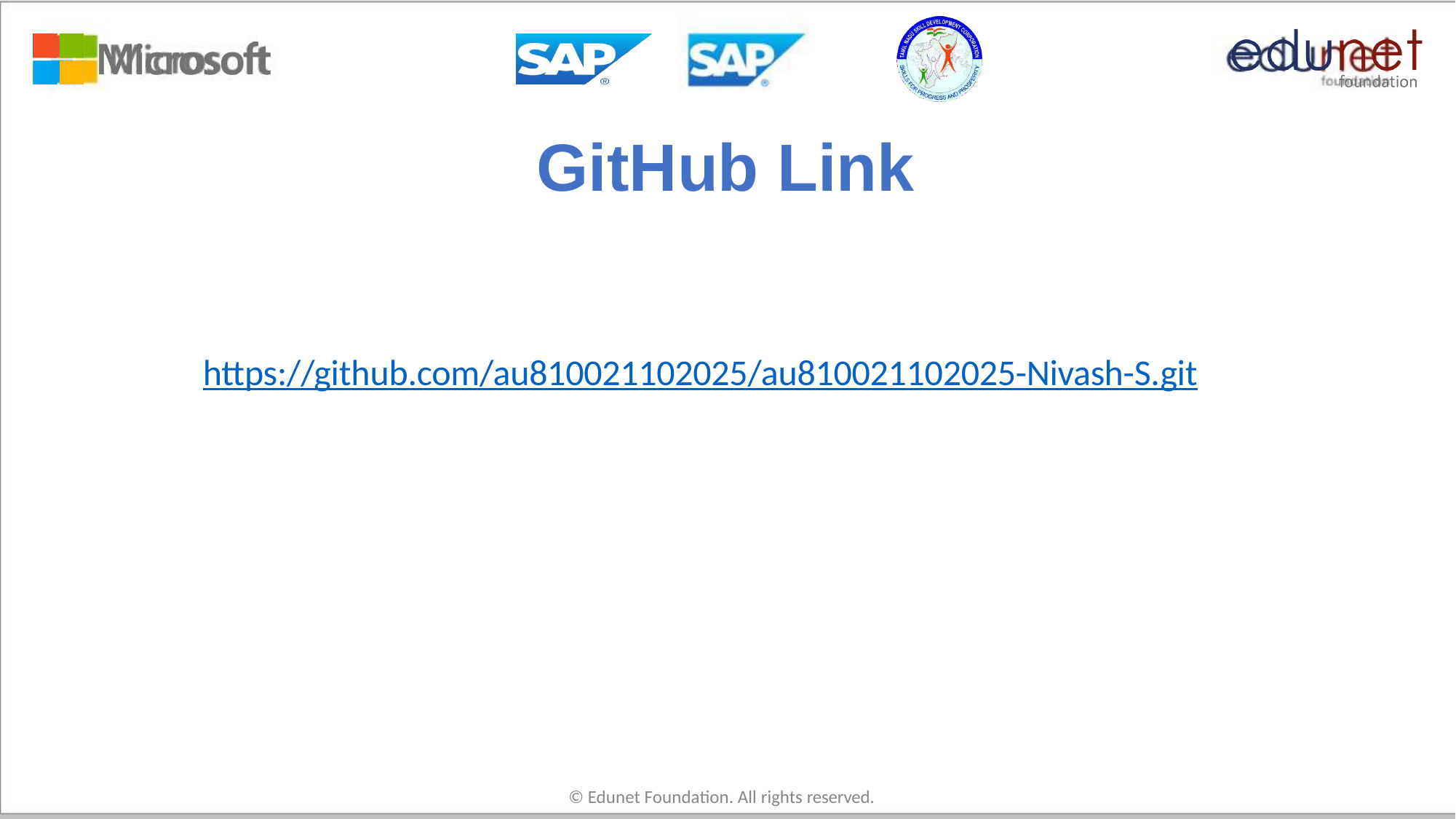

# GitHub Link
https://github.com/au810021102025/au810021102025-Nivash-S.git
© Edunet Foundation. All rights reserved.